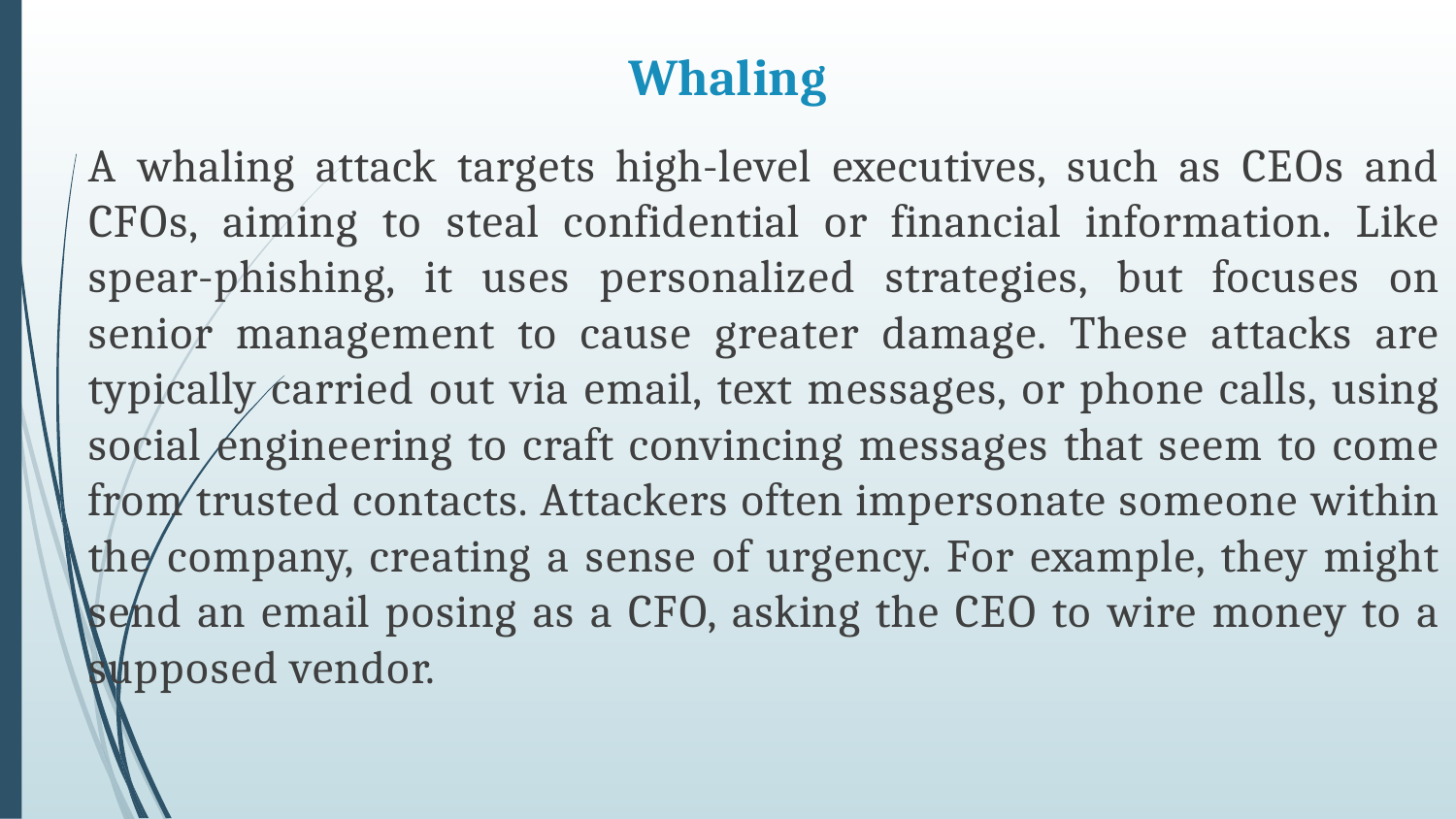

# Whaling

A whaling attack targets high-level executives, such as CEOs and CFOs, aiming to steal confidential or financial information. Like spear-phishing, it uses personalized strategies, but focuses on senior management to cause greater damage. These attacks are typically carried out via email, text messages, or phone calls, using social engineering to craft convincing messages that seem to come from trusted contacts. Attackers often impersonate someone within the company, creating a sense of urgency. For example, they might send an email posing as a CFO, asking the CEO to wire money to a supposed vendor.